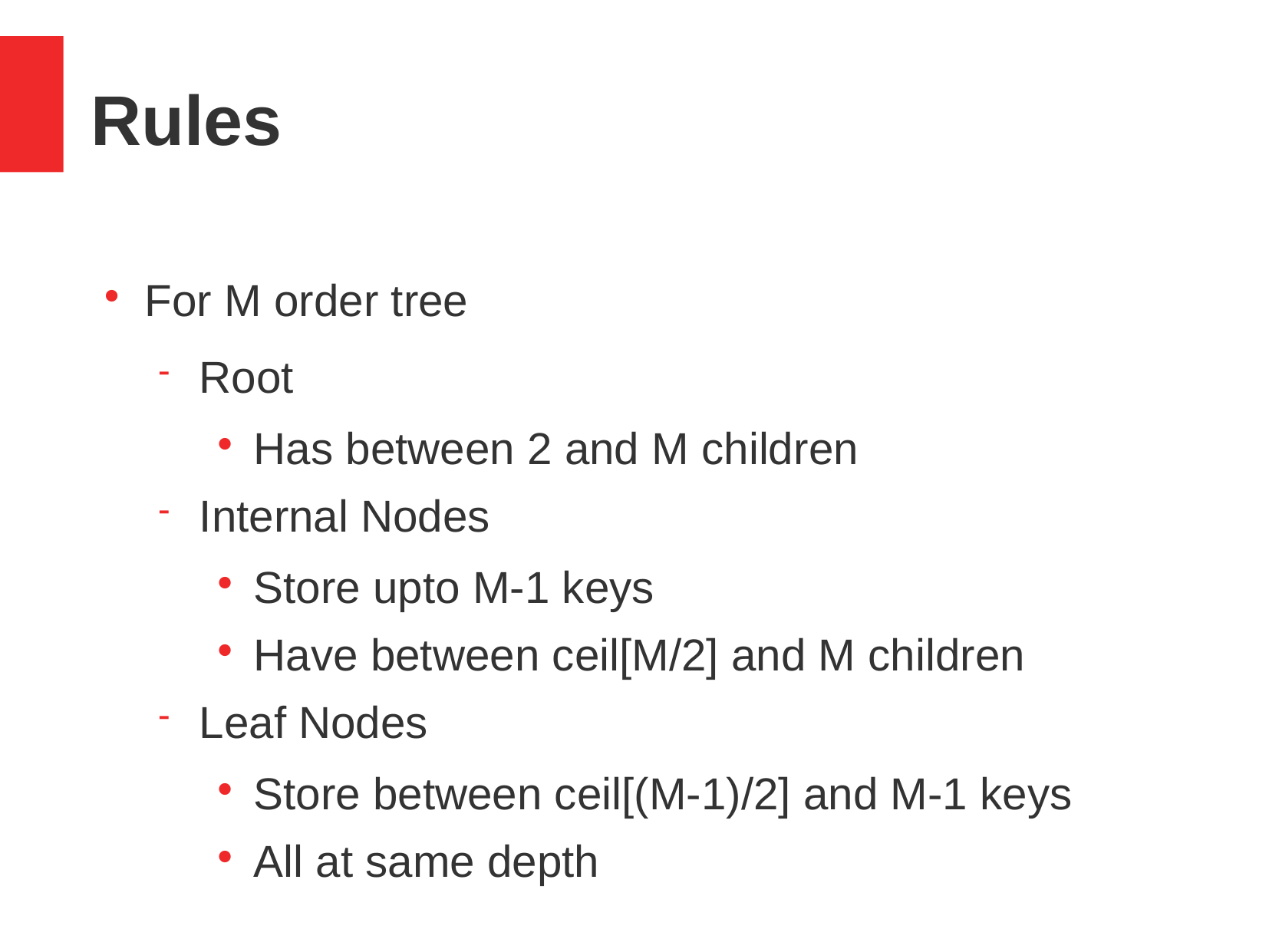

Rules
For M order tree
Root
Has between 2 and M children
Internal Nodes
Store upto M-1 keys
Have between ceil[M/2] and M children
Leaf Nodes
Store between ceil[(M-1)/2] and M-1 keys
All at same depth